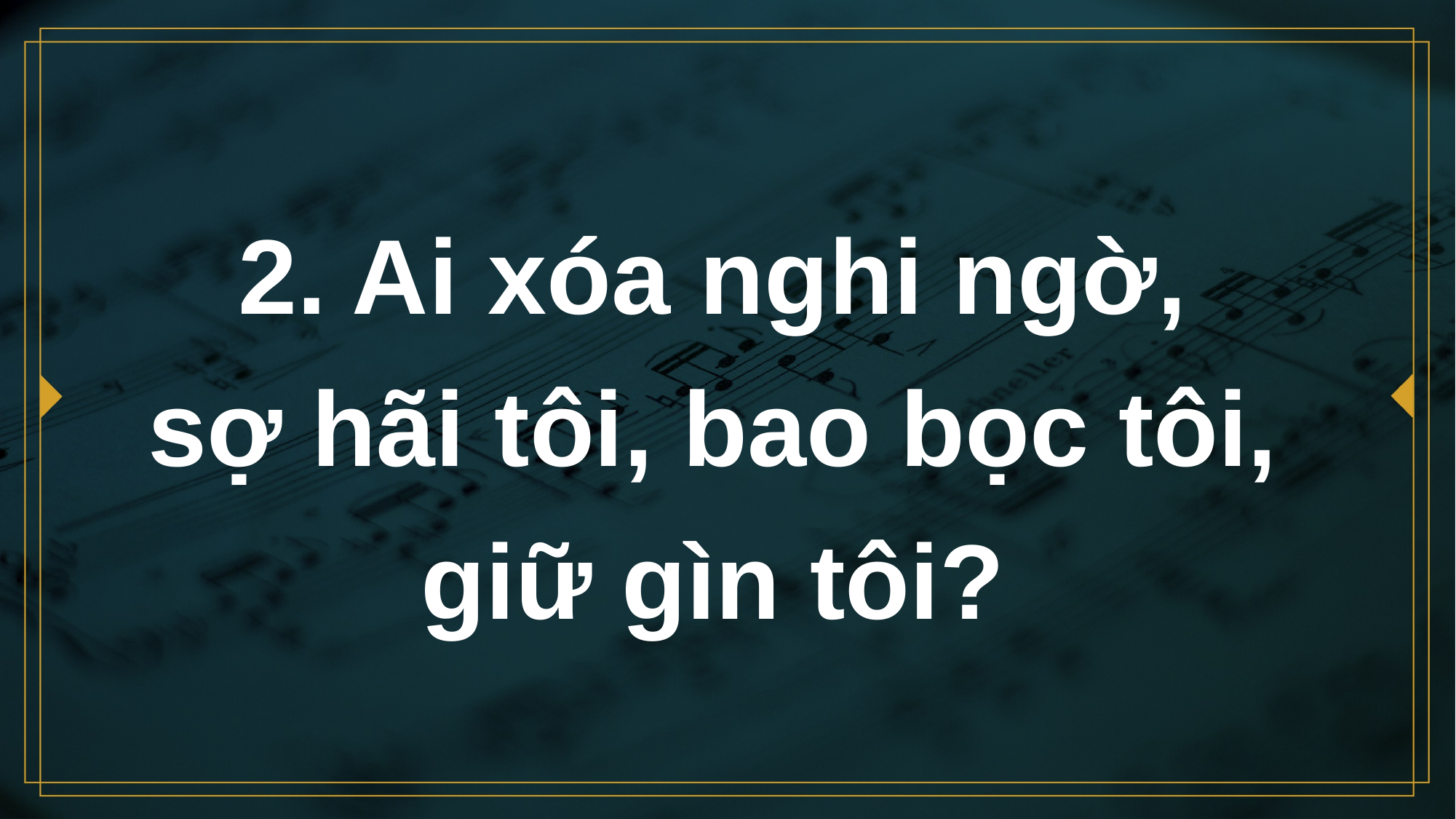

# 2. Ai xóa nghi ngờ, sợ hãi tôi, bao bọc tôi, giữ gìn tôi?